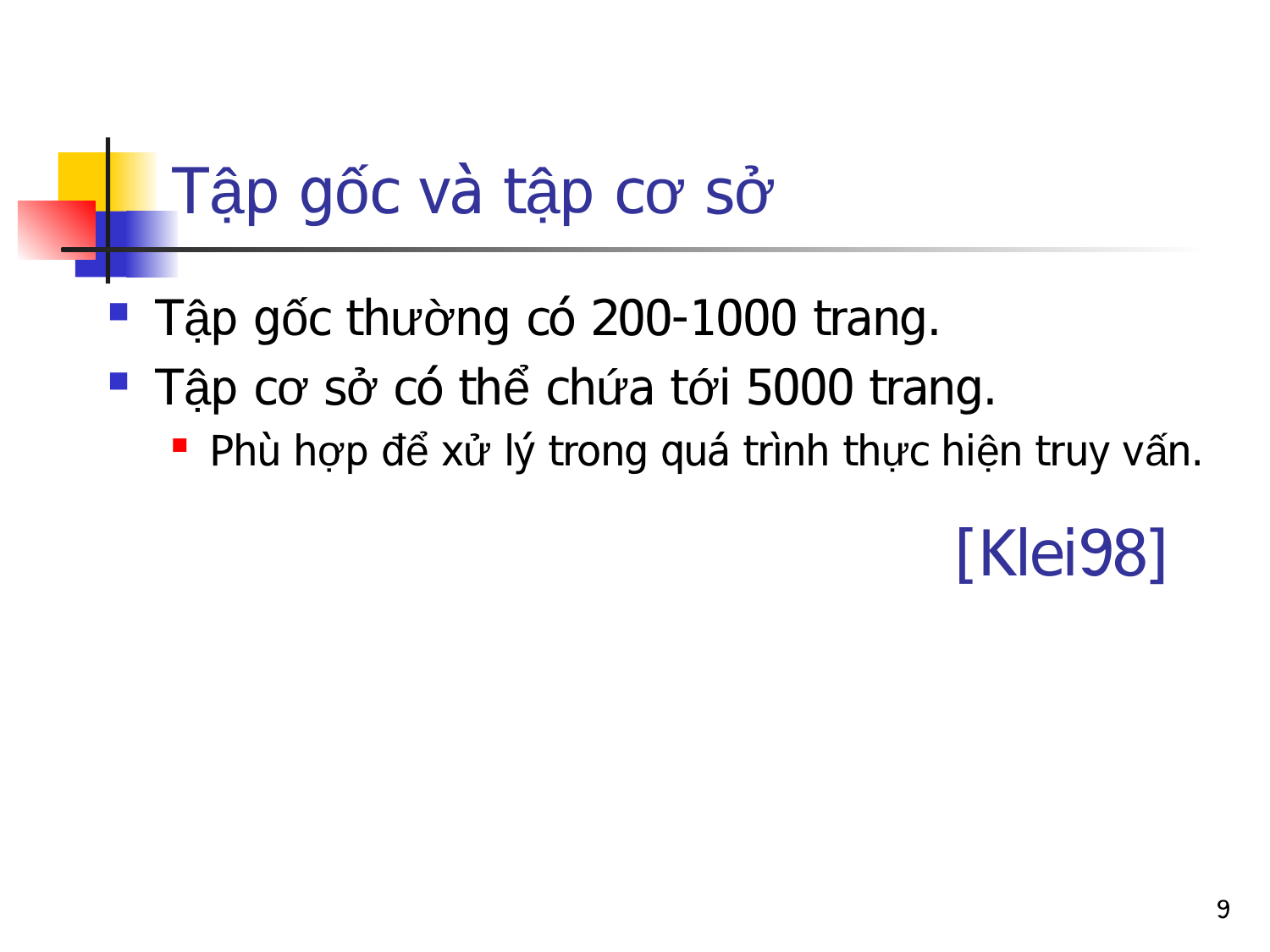

Tập gốc và tập cơ sở
Tập gốc thường có 200-1000 trang.
Tập cơ sở có thể chứa tới 5000 trang.
Phù hợp để xử lý trong quá trình thực hiện truy vấn.

[Klei98]
9